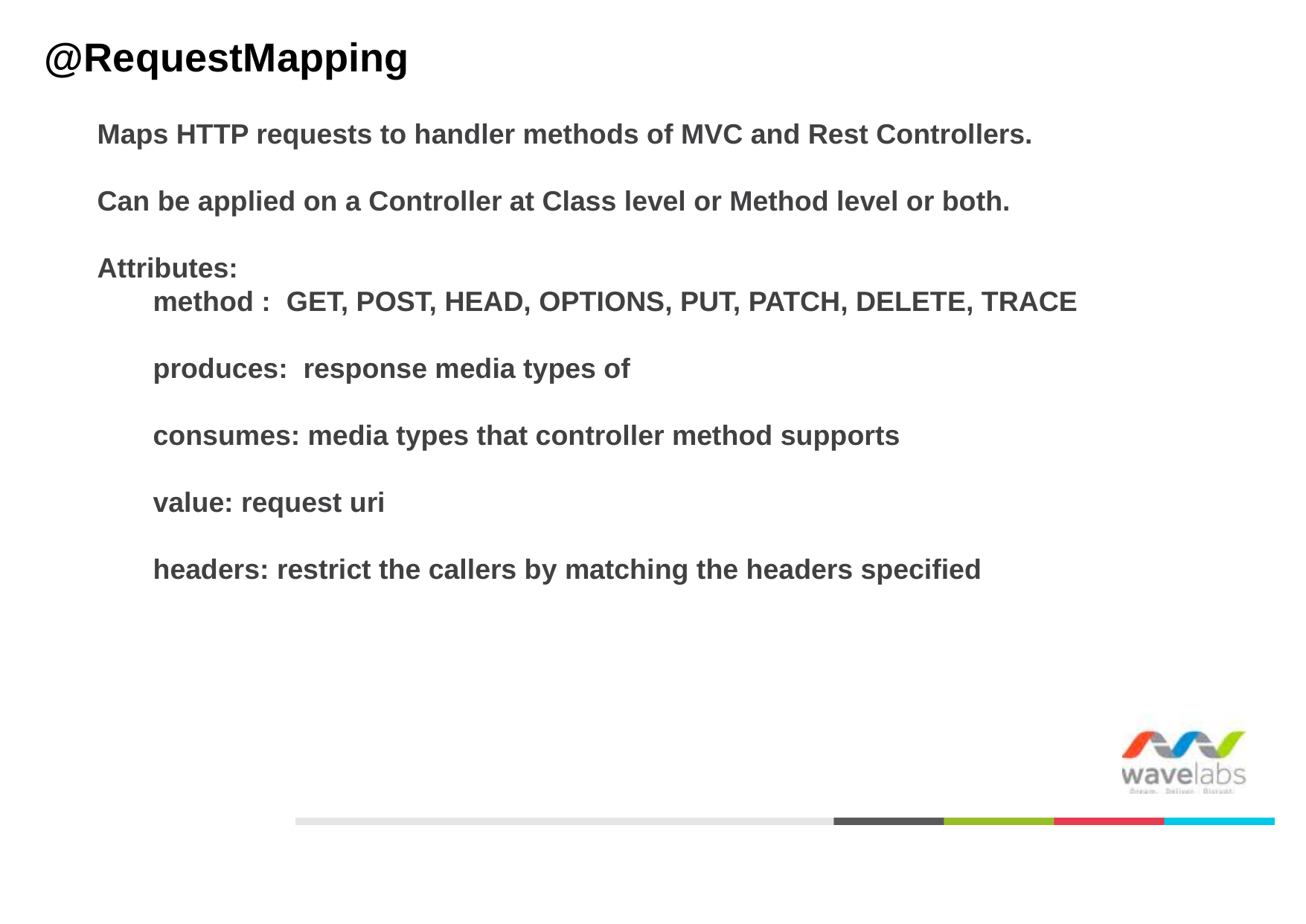

# @RequestMapping
Maps HTTP requests to handler methods of MVC and Rest Controllers.

Can be applied on a Controller at Class level or Method level or both.

Attributes:
method :  GET, POST, HEAD, OPTIONS, PUT, PATCH, DELETE, TRACE

produces:  response media types of

consumes: media types that controller method supports

value: request uri

headers: restrict the callers by matching the headers specified